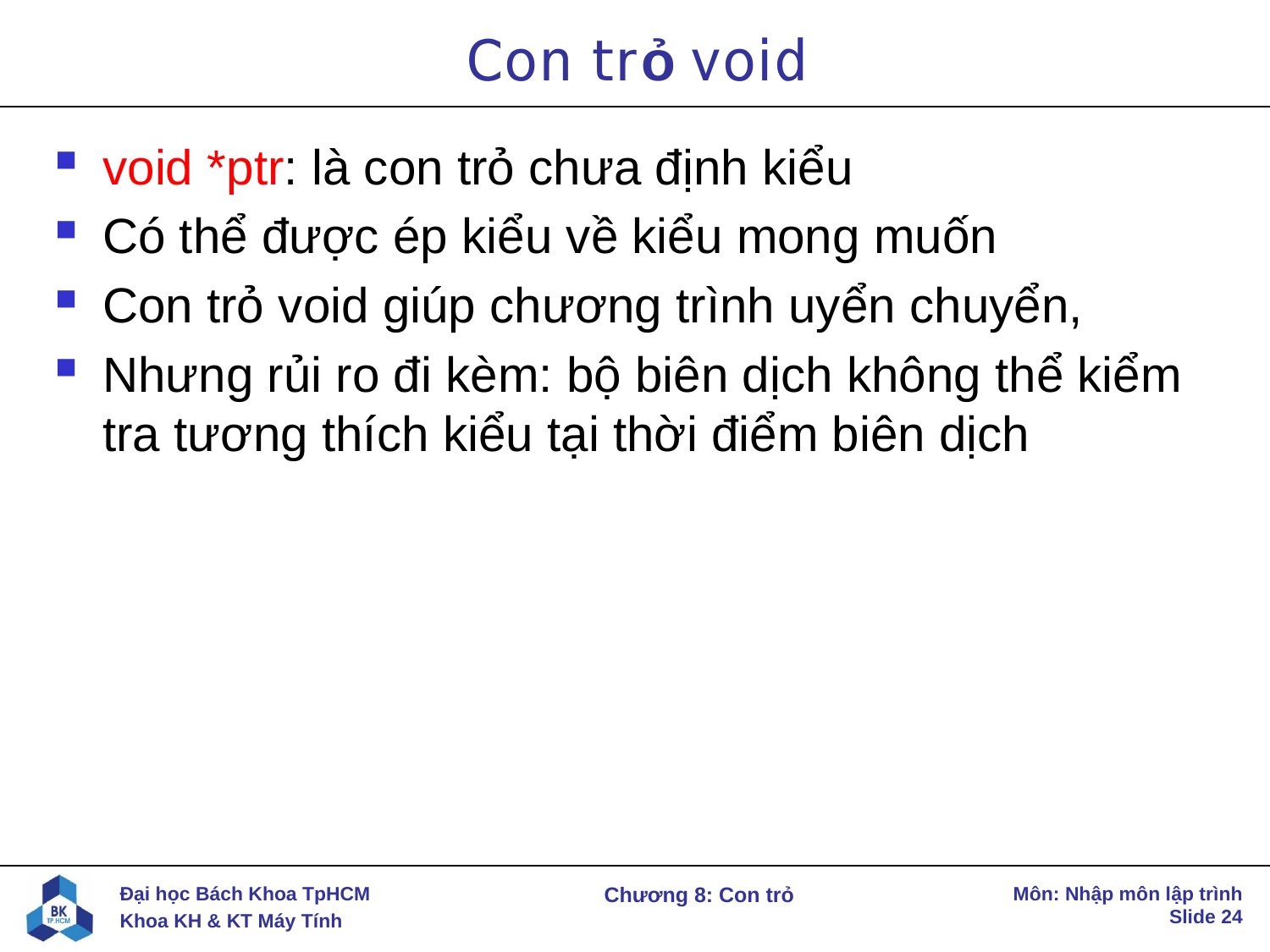

# Con trỏ void
void *ptr: là con trỏ chưa định kiểu
Có thể được ép kiểu về kiểu mong muốn
Con trỏ void giúp chương trình uyển chuyển,
Nhưng rủi ro đi kèm: bộ biên dịch không thể kiểm tra tương thích kiểu tại thời điểm biên dịch